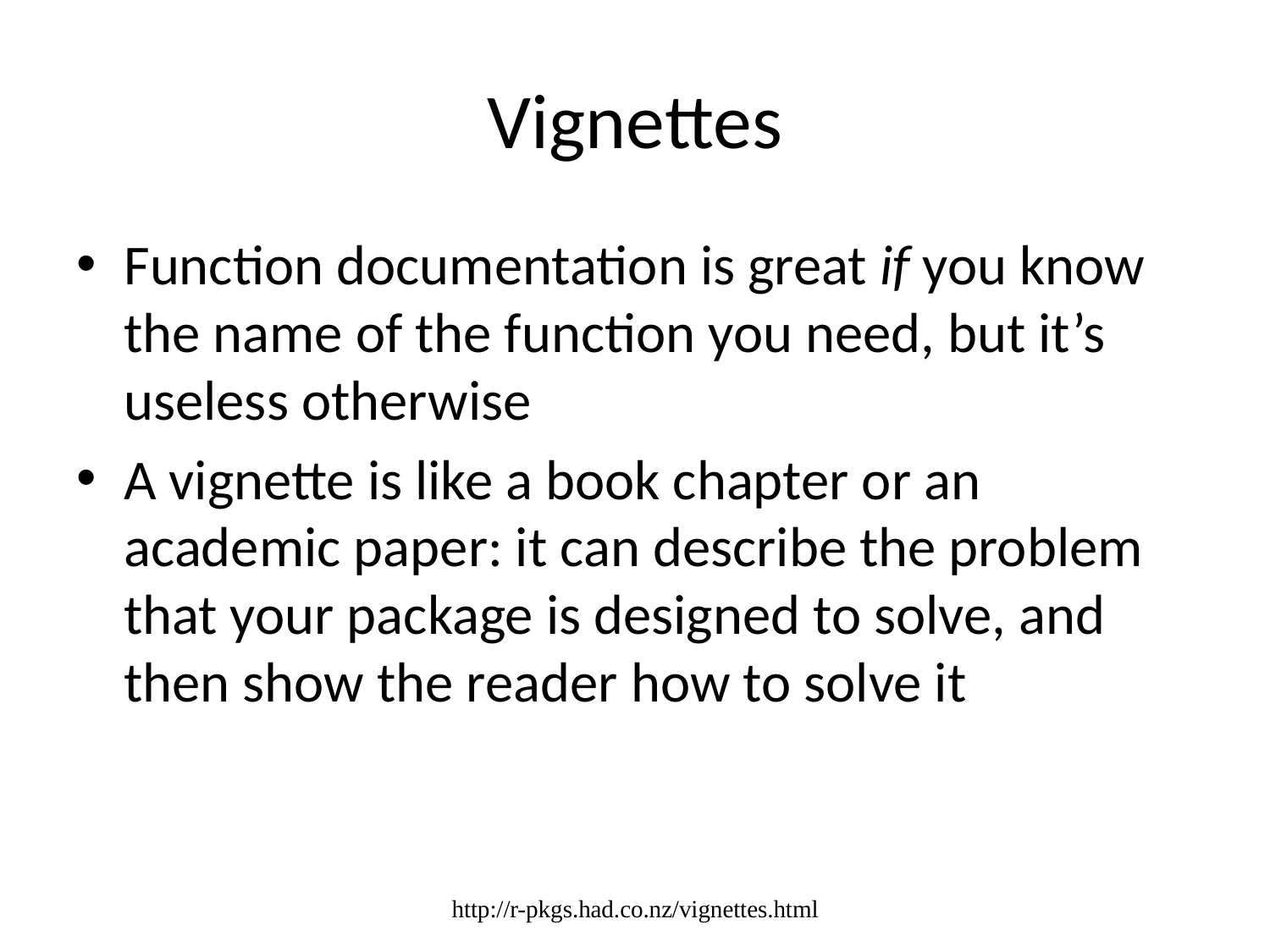

# Vignettes
Function documentation is great if you know the name of the function you need, but it’s useless otherwise
A vignette is like a book chapter or an academic paper: it can describe the problem that your package is designed to solve, and then show the reader how to solve it
http://r-pkgs.had.co.nz/vignettes.html